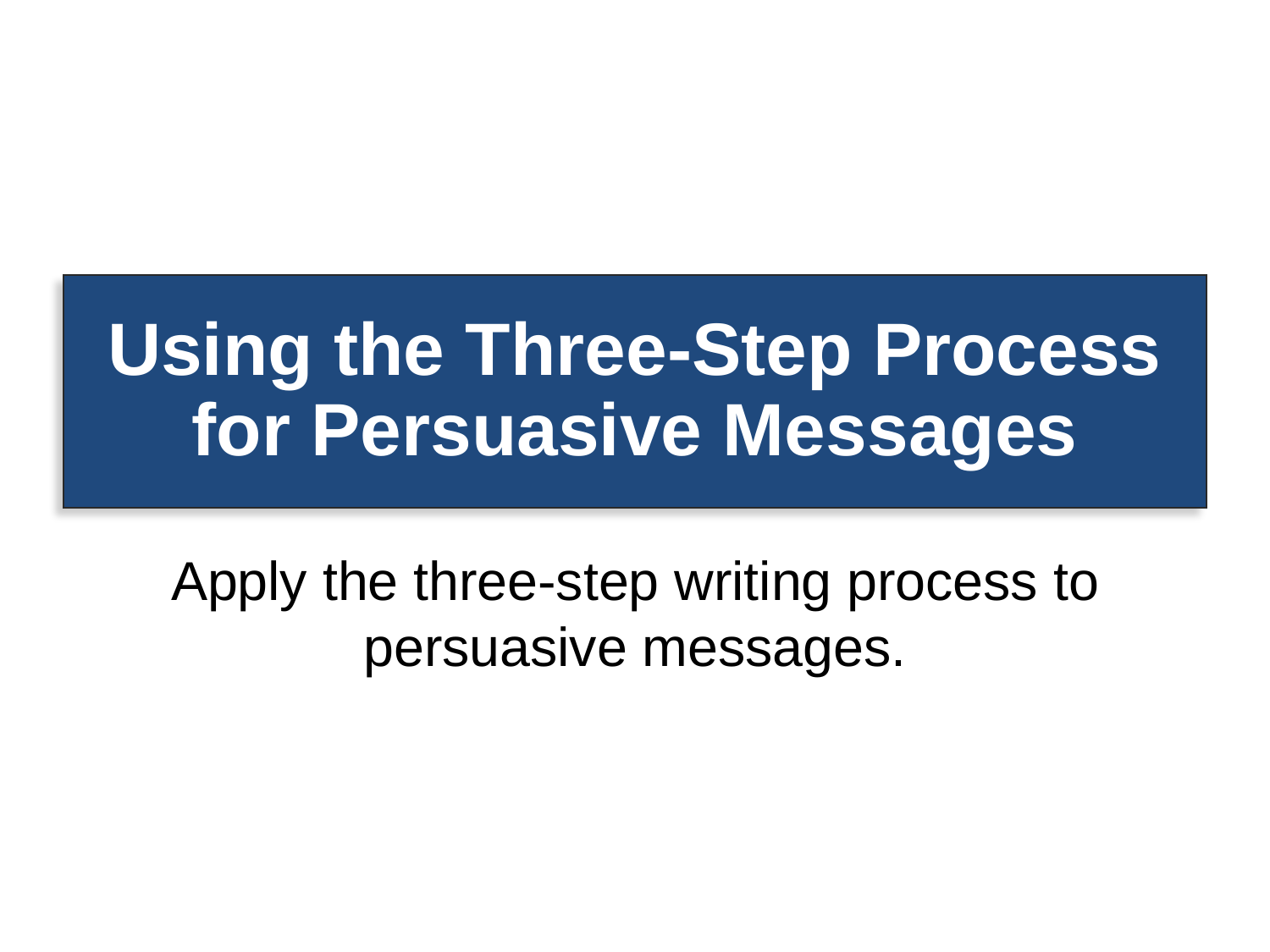

# Using the Three-Step Process for Persuasive Messages
Apply the three-step writing process to persuasive messages.